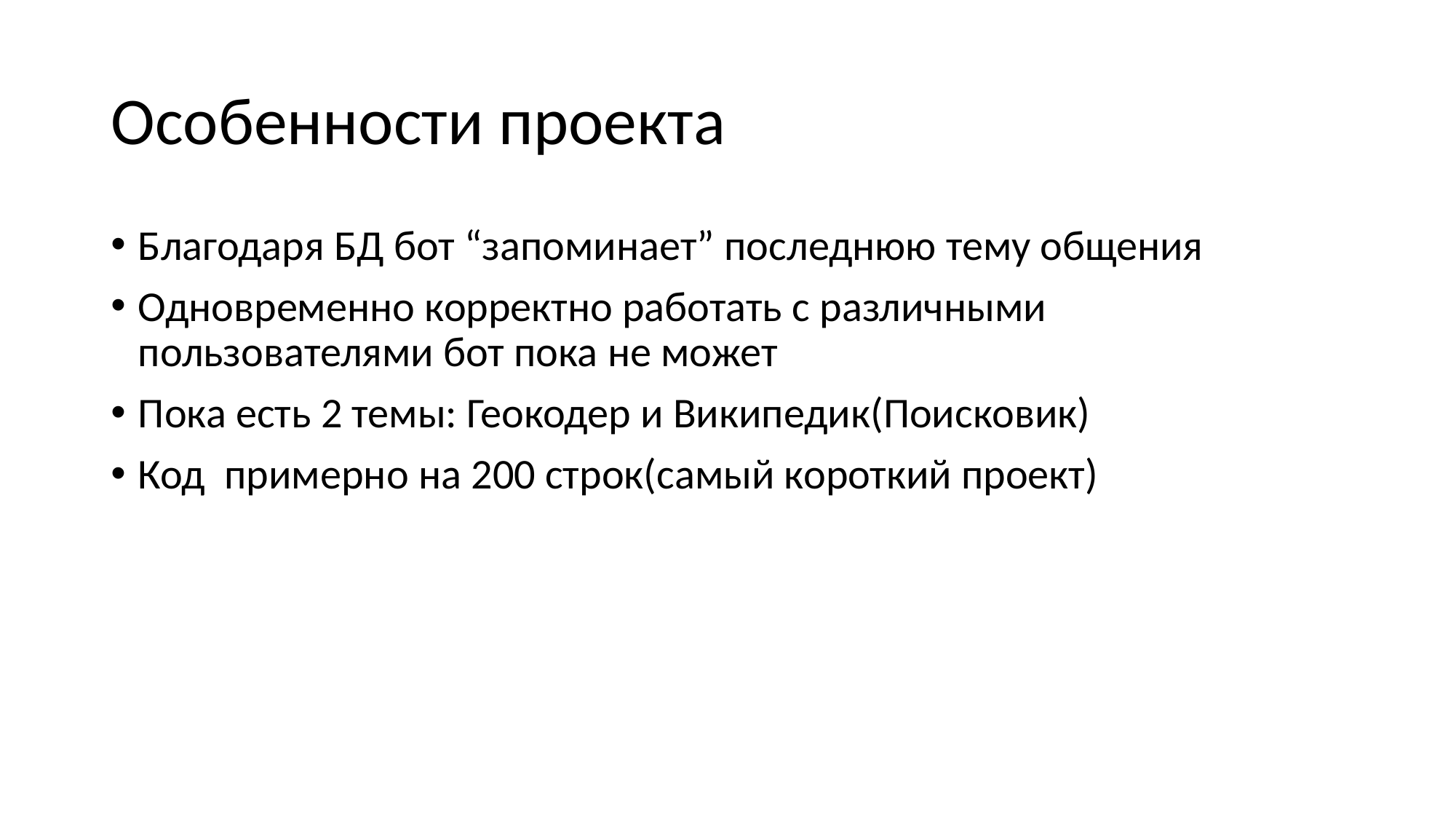

# Особенности проекта
Благодаря БД бот “запоминает” последнюю тему общения
Одновременно корректно работать с различными пользователями бот пока не может
Пока есть 2 темы: Геокодер и Википедик(Поисковик)
Код  примерно на 200 строк(самый короткий проект)